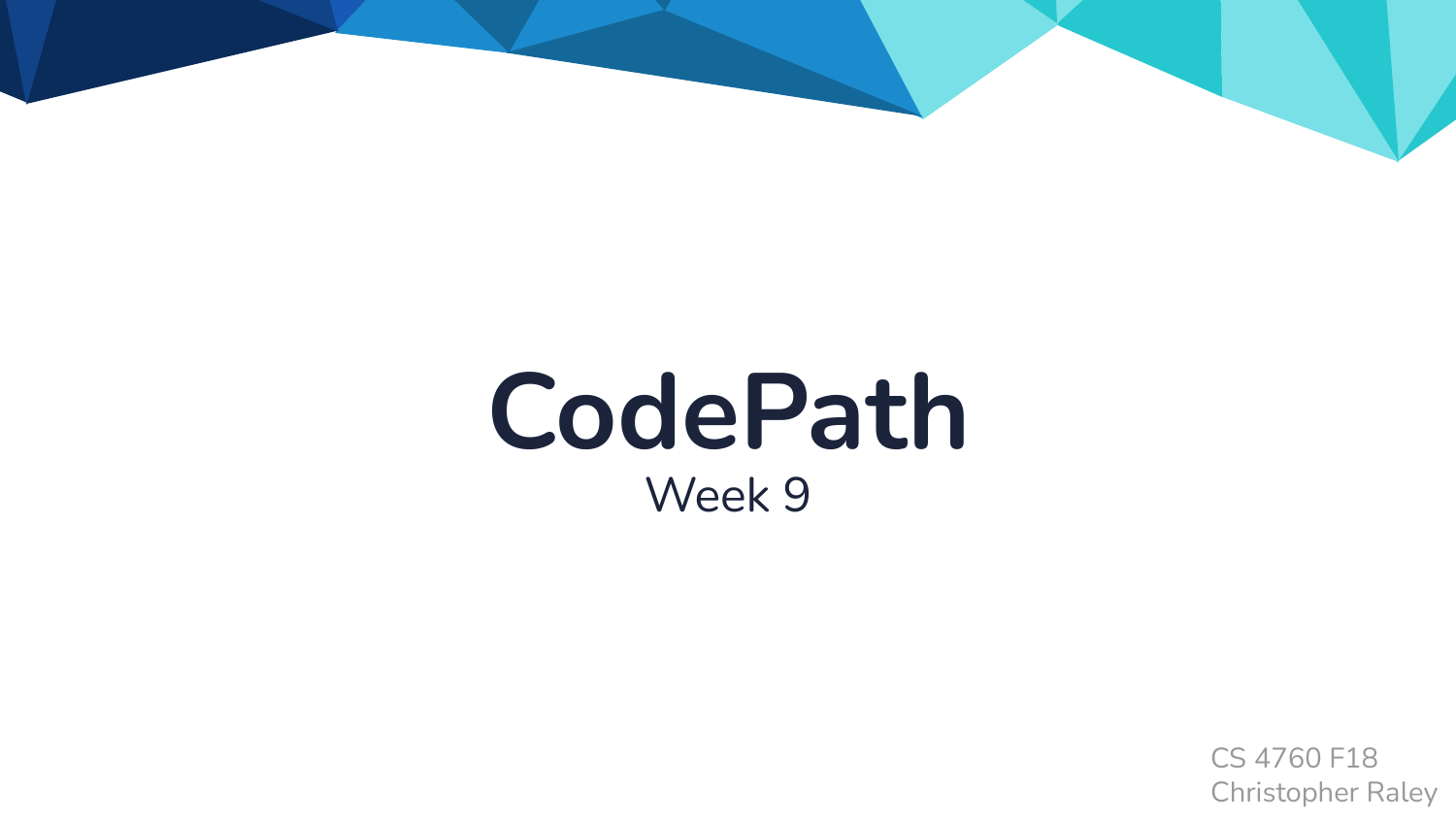

CodePath
Week 9

CS 4760 F18
Christopher Raley